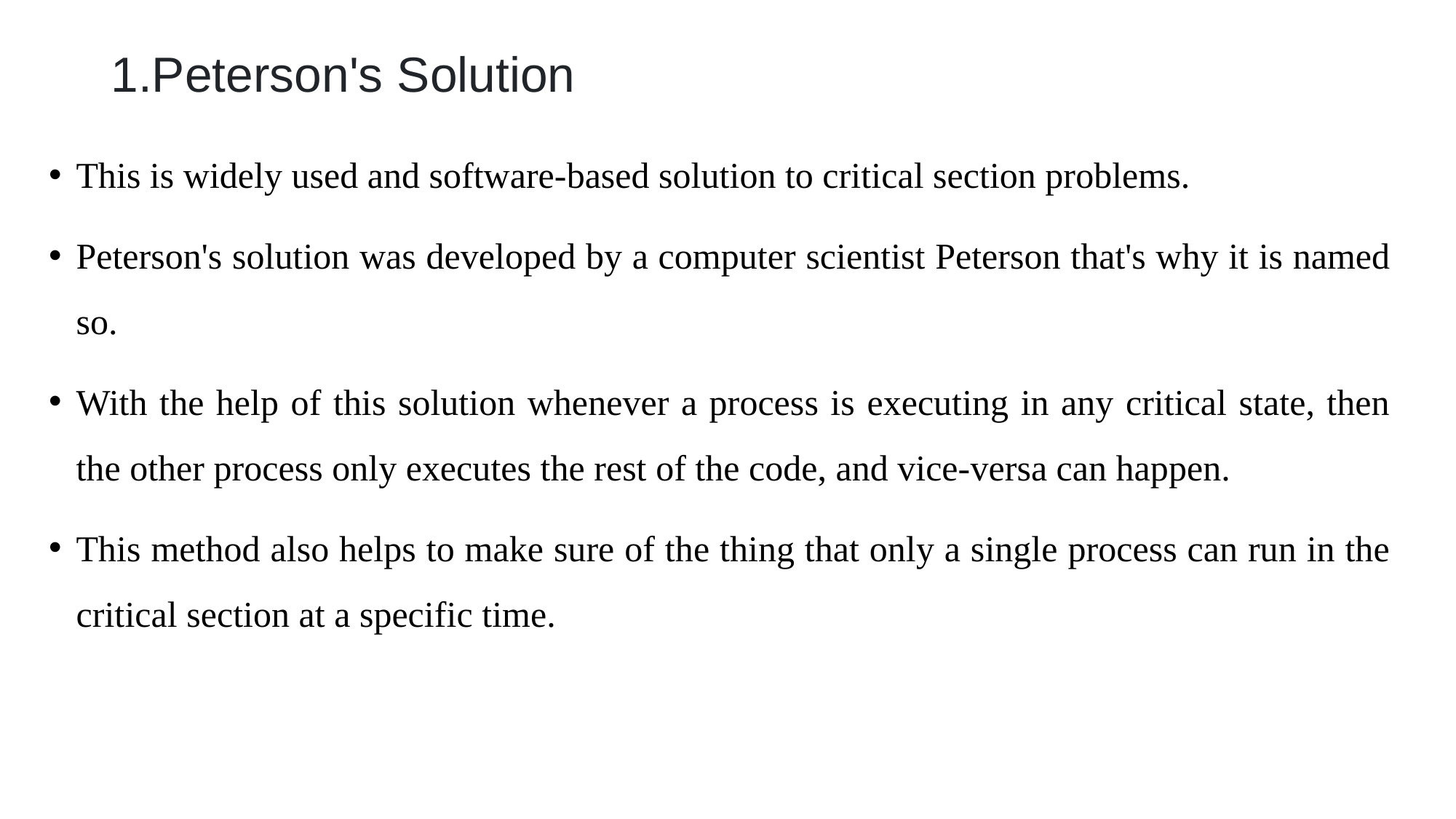

# 1.Peterson's Solution
This is widely used and software-based solution to critical section problems.
Peterson's solution was developed by a computer scientist Peterson that's why it is named so.
With the help of this solution whenever a process is executing in any critical state, then the other process only executes the rest of the code, and vice-versa can happen.
This method also helps to make sure of the thing that only a single process can run in the critical section at a specific time.